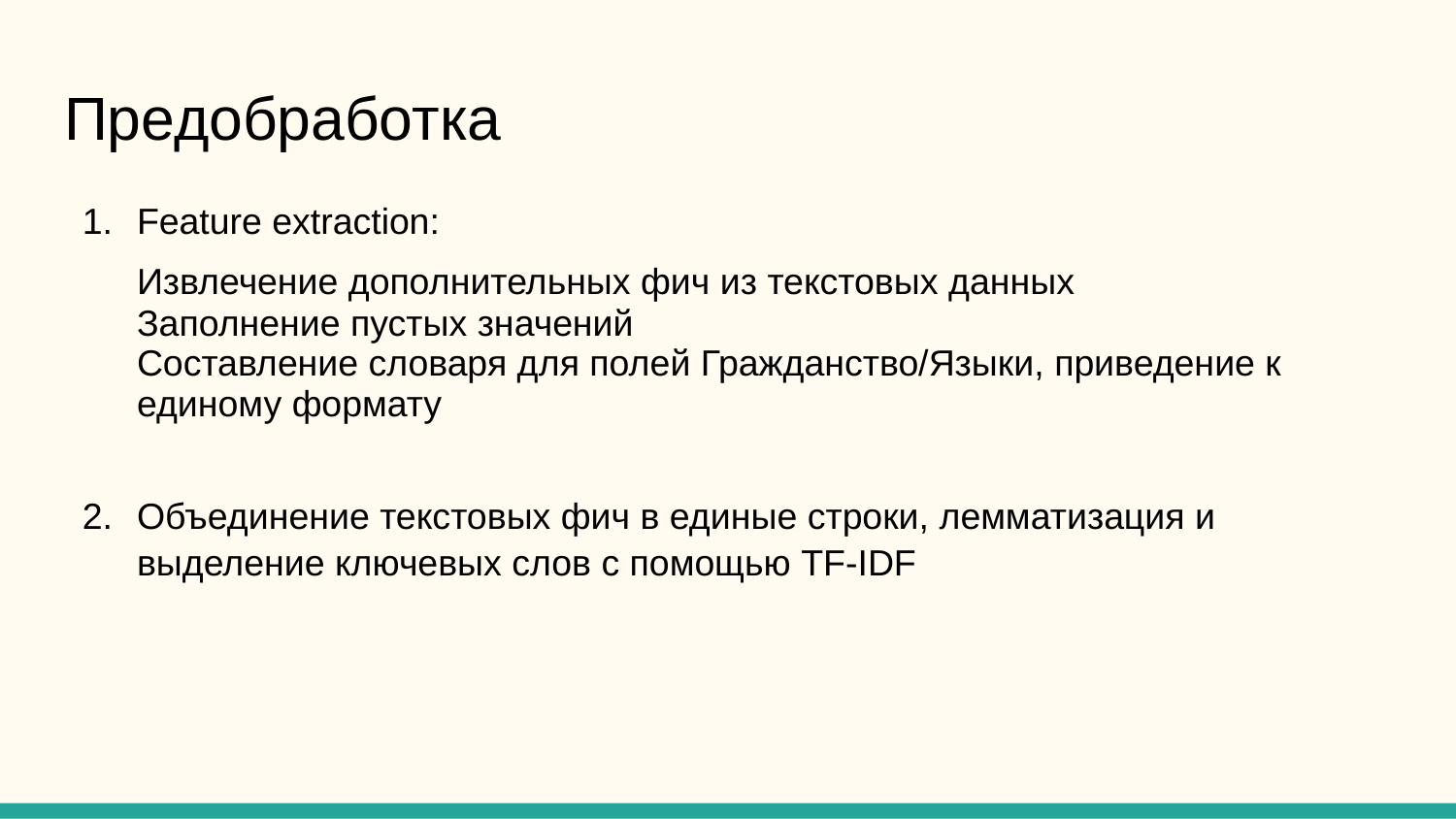

# Предобработка
Feature extraction:
Извлечение дополнительных фич из текстовых данных
Заполнение пустых значений
Составление словаря для полей Гражданство/Языки, приведение к единому формату

Объединение текстовых фич в единые строки, лемматизация и выделение ключевых слов с помощью TF-IDF